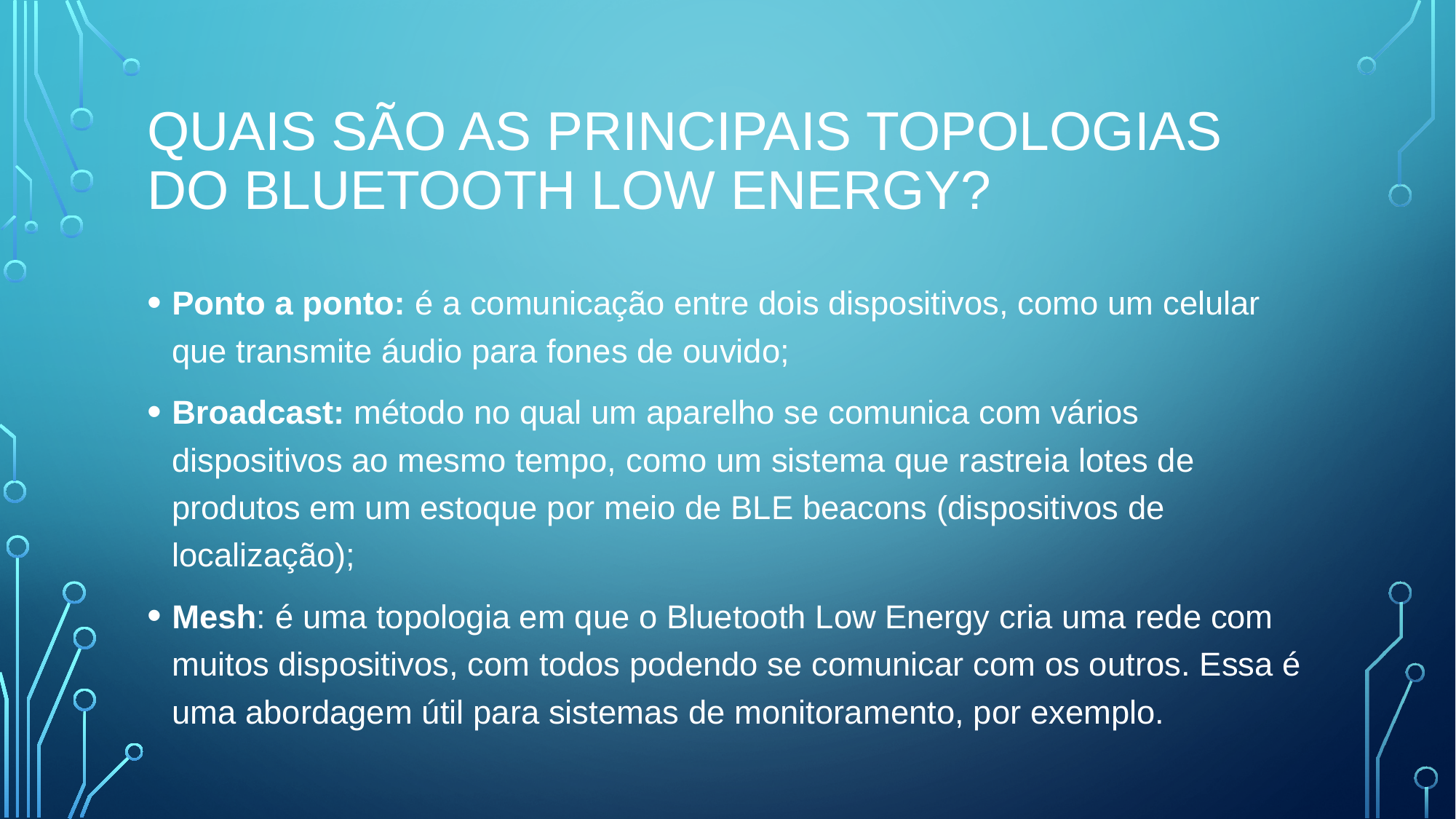

# Quais são as principais topologias do Bluetooth Low Energy?
Ponto a ponto: é a comunicação entre dois dispositivos, como um celular que transmite áudio para fones de ouvido;
Broadcast: método no qual um aparelho se comunica com vários dispositivos ao mesmo tempo, como um sistema que rastreia lotes de produtos em um estoque por meio de BLE beacons (dispositivos de localização);
Mesh: é uma topologia em que o Bluetooth Low Energy cria uma rede com muitos dispositivos, com todos podendo se comunicar com os outros. Essa é uma abordagem útil para sistemas de monitoramento, por exemplo.